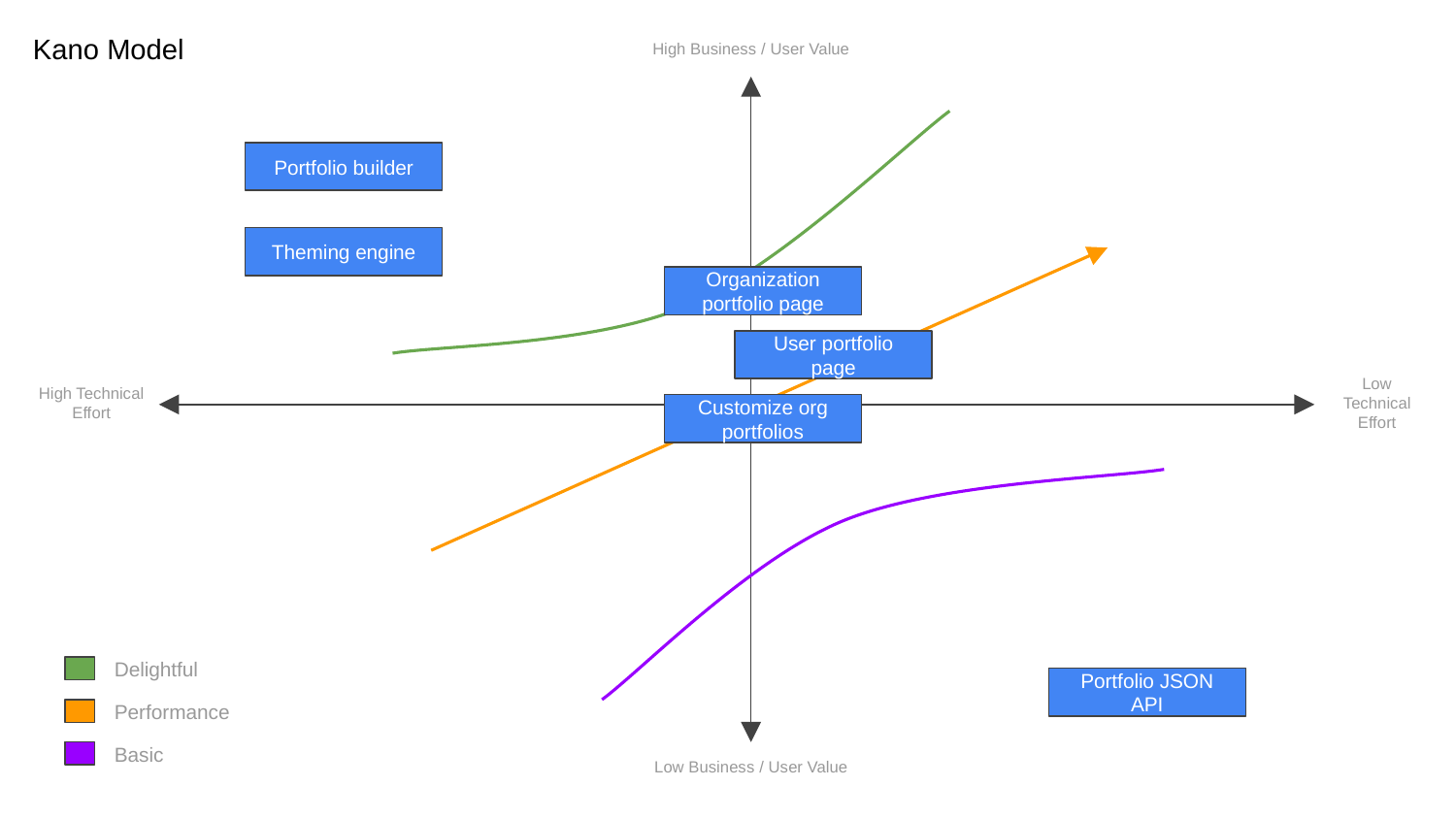

Kano Model
High Business / User Value

High Technical Effort
Low Technical Effort

Delightful

Performance

Basic

Low Business / User Value
Portfolio builder
Theming engine
Organization portfolio page
User portfolio page
Customize org portfolios
Portfolio JSON API